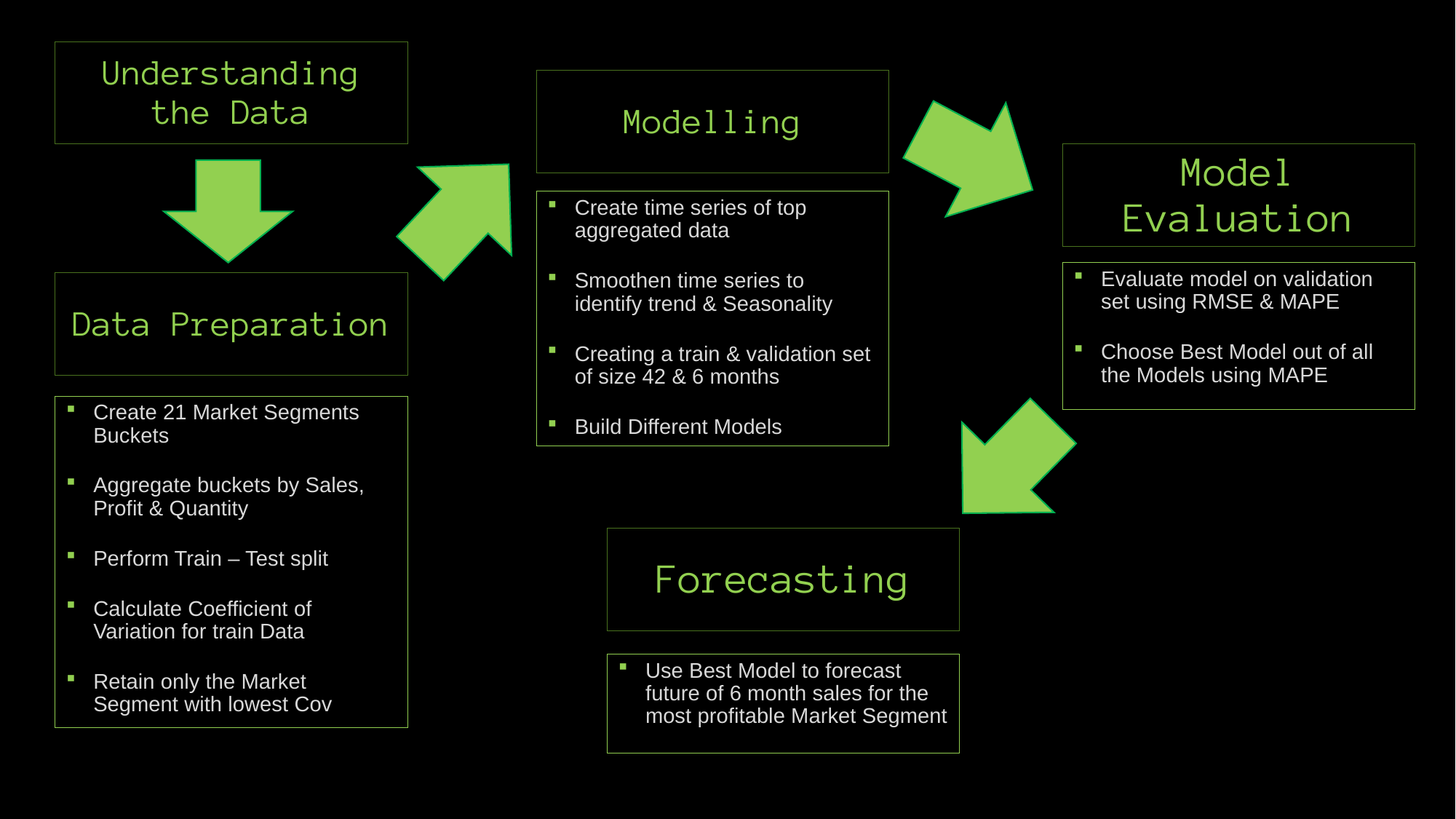

Understanding the Data
Modelling

Model Evaluation

Create time series of top aggregated data
Smoothen time series to identify trend & Seasonality
Creating a train & validation set of size 42 & 6 months
Build Different Models
Evaluate model on validation set using RMSE & MAPE
Choose Best Model out of all the Models using MAPE
# Data Preparation
Create 21 Market Segments Buckets
Aggregate buckets by Sales, Profit & Quantity
Perform Train – Test split
Calculate Coefficient of Variation for train Data
Retain only the Market Segment with lowest Cov

Forecasting
Use Best Model to forecast future of 6 month sales for the most profitable Market Segment